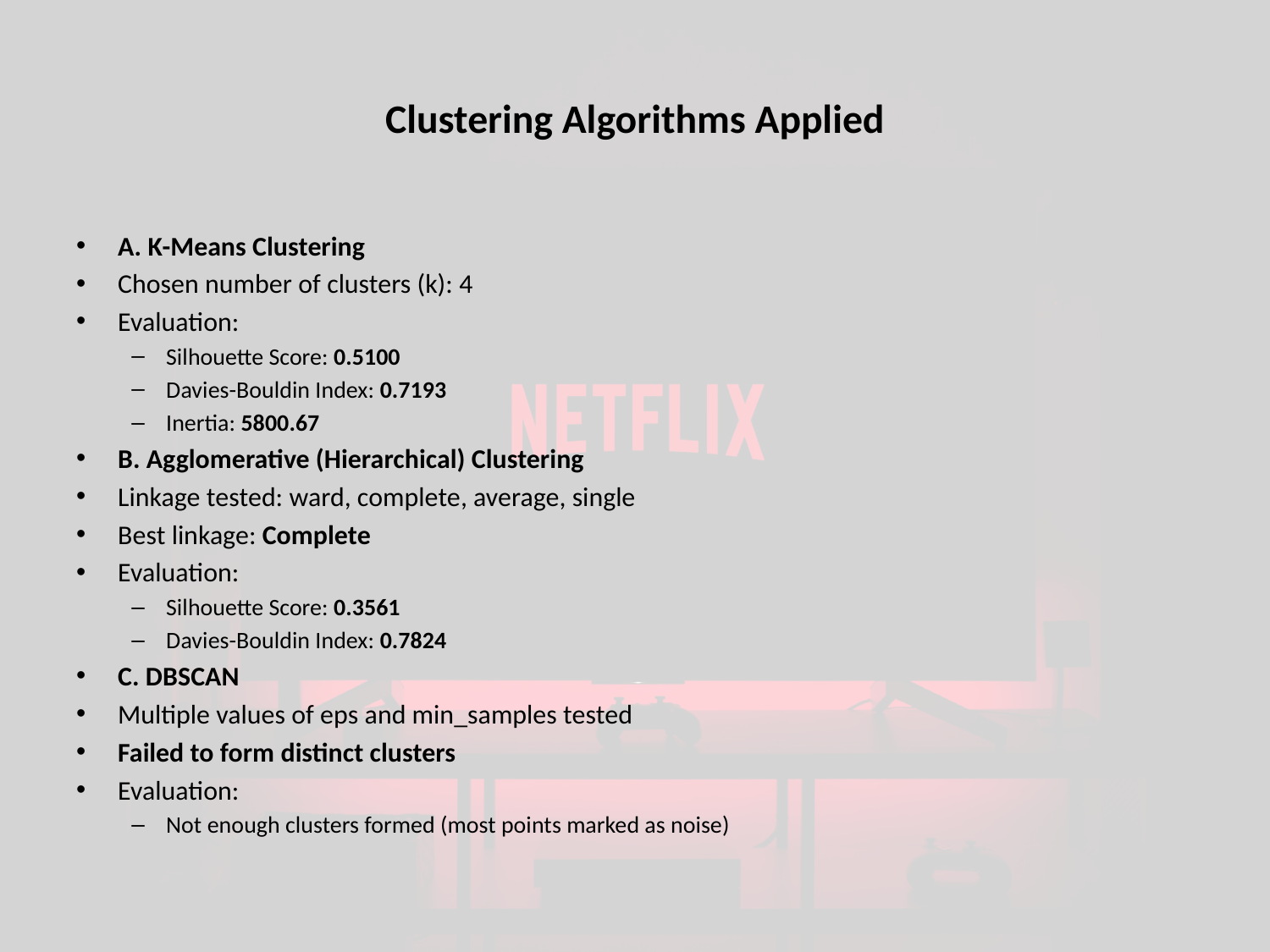

# Clustering Algorithms Applied
A. K-Means Clustering
Chosen number of clusters (k): 4
Evaluation:
Silhouette Score: 0.5100
Davies-Bouldin Index: 0.7193
Inertia: 5800.67
B. Agglomerative (Hierarchical) Clustering
Linkage tested: ward, complete, average, single
Best linkage: Complete
Evaluation:
Silhouette Score: 0.3561
Davies-Bouldin Index: 0.7824
C. DBSCAN
Multiple values of eps and min_samples tested
Failed to form distinct clusters
Evaluation:
Not enough clusters formed (most points marked as noise)